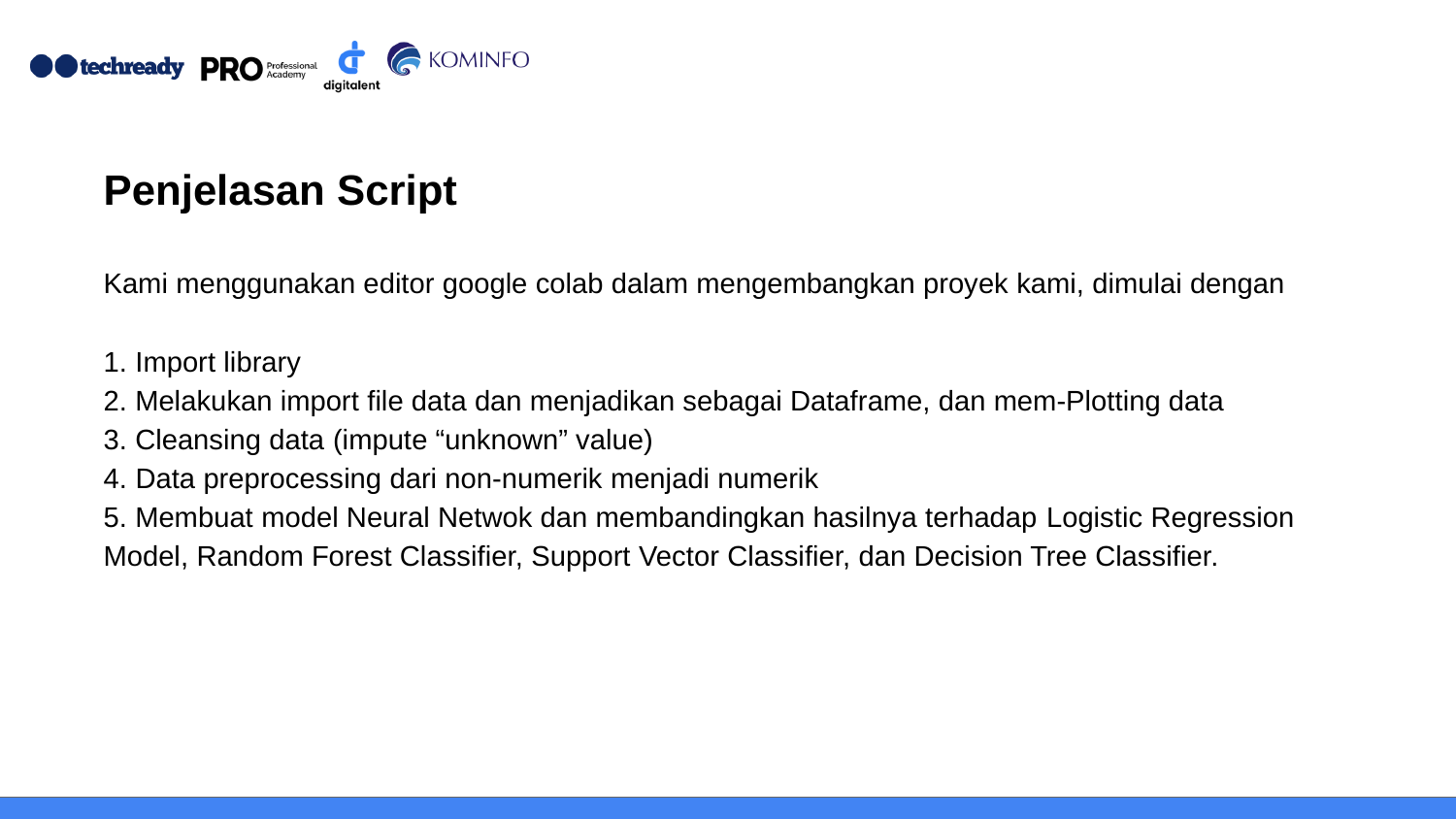

# Penjelasan Script
Kami menggunakan editor google colab dalam mengembangkan proyek kami, dimulai dengan
1. Import library
2. Melakukan import file data dan menjadikan sebagai Dataframe, dan mem-Plotting data
3. Cleansing data (impute “unknown” value)
4. Data preprocessing dari non-numerik menjadi numerik
5. Membuat model Neural Netwok dan membandingkan hasilnya terhadap Logistic Regression Model, Random Forest Classifier, Support Vector Classifier, dan Decision Tree Classifier.